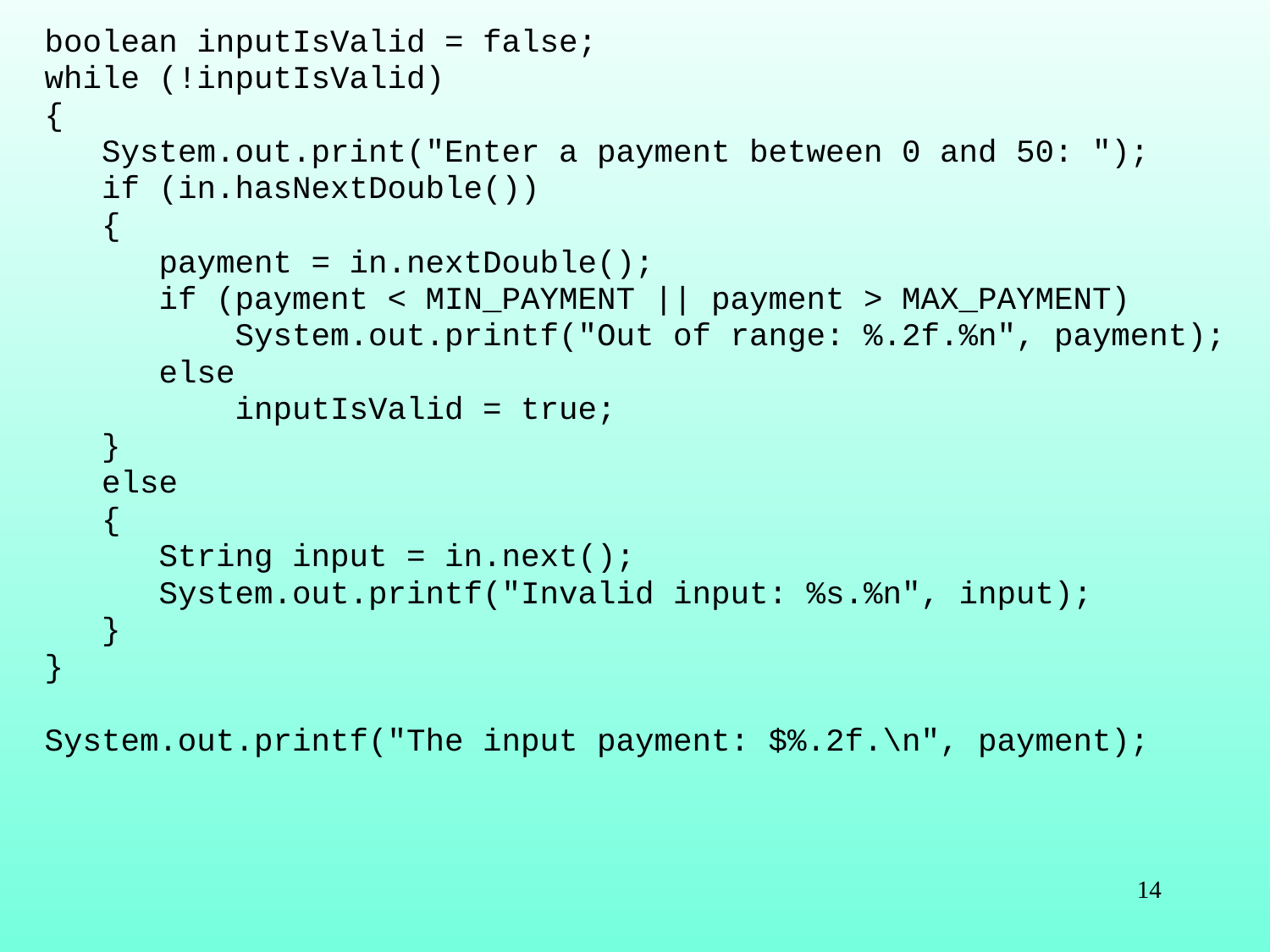

boolean inputIsValid = false;
while (!inputIsValid)
{
   System.out.print("Enter a payment between 0 and 50: ");
   if (in.hasNextDouble())
   {
      payment = in.nextDouble();
      if (payment < MIN_PAYMENT || payment > MAX_PAYMENT)
          System.out.printf("Out of range: %.2f.%n", payment);
      else
          inputIsValid = true;
   }
   else
   {
      String input = in.next();
      System.out.printf("Invalid input: %s.%n", input);
   }
}

System.out.printf("The input payment: $%.2f.\n", payment);
14